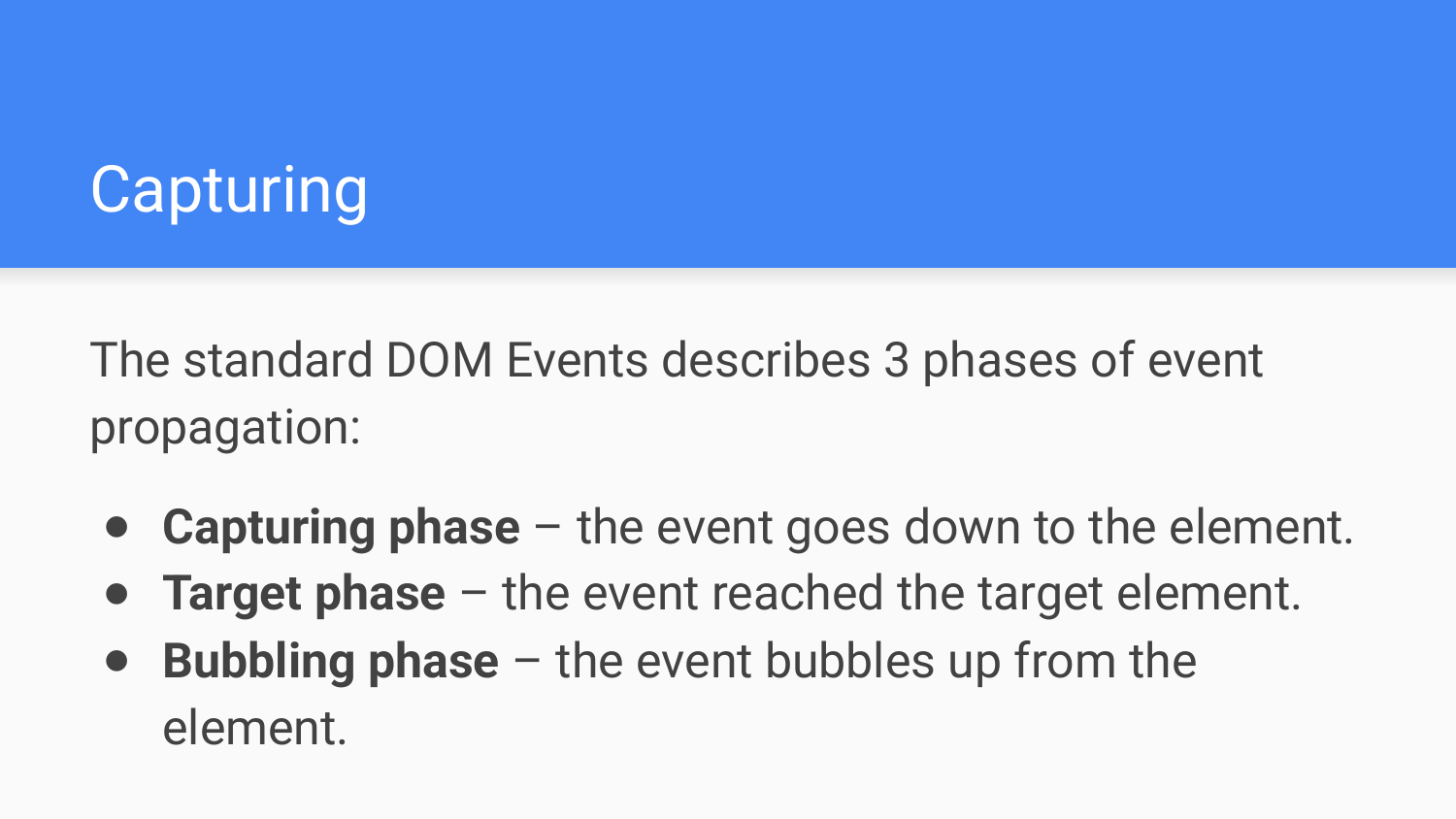

# Capturing
The standard DOM Events describes 3 phases of event propagation:
Capturing phase – the event goes down to the element.
Target phase – the event reached the target element.
Bubbling phase – the event bubbles up from the element.